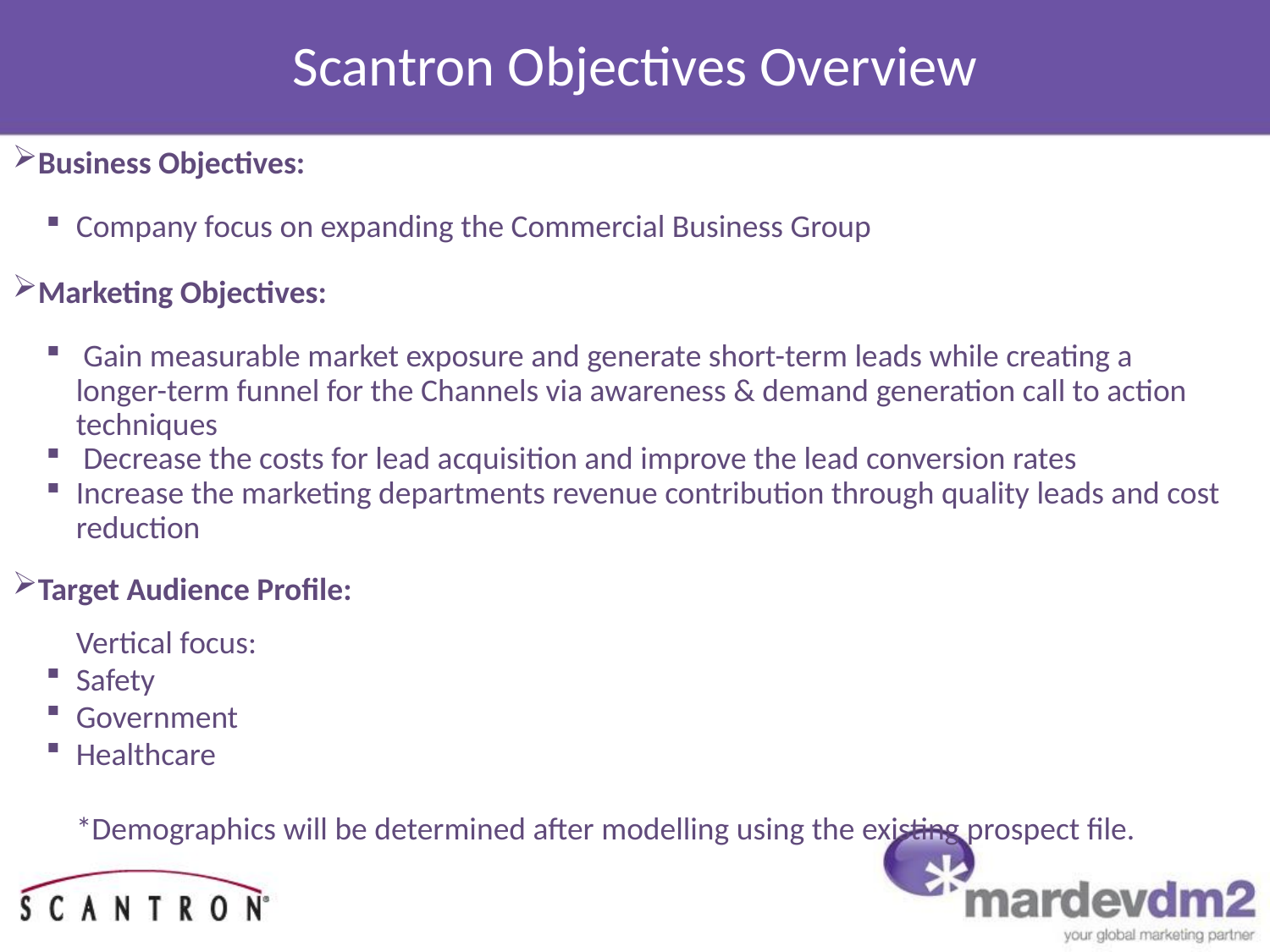

# Scantron Objectives Overview
Business Objectives:

Company focus on expanding the Commercial Business Group

Marketing Objectives:

 Gain measurable market exposure and generate short-term leads while creating a longer-term funnel for the Channels via awareness & demand generation call to action techniques
 Decrease the costs for lead acquisition and improve the lead conversion rates
Increase the marketing departments revenue contribution through quality leads and cost reduction

Target Audience Profile:

Vertical focus:
Safety
Government
Healthcare

*Demographics will be determined after modelling using the existing prospect file.